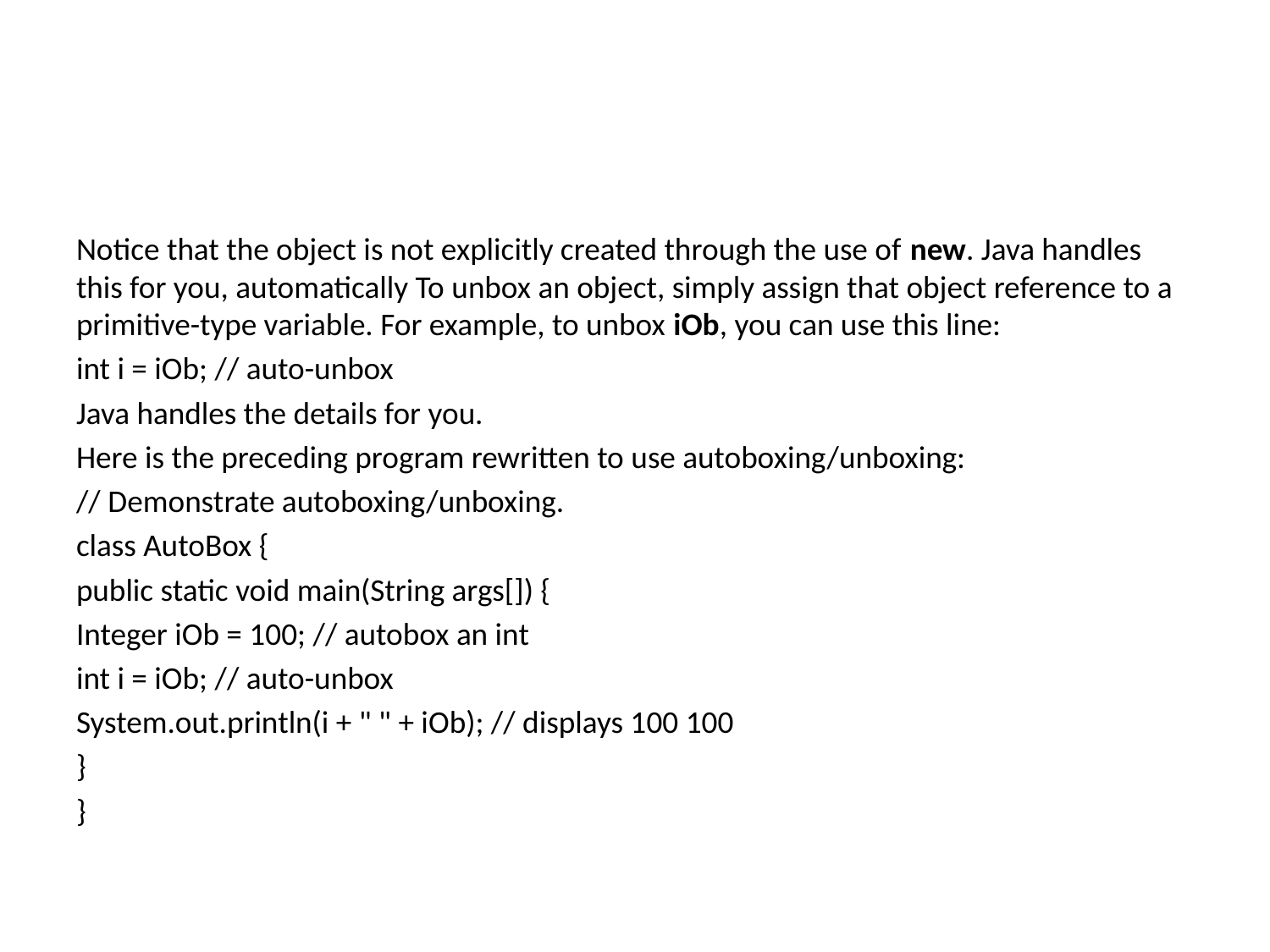

#
Notice that the object is not explicitly created through the use of new. Java handles this for you, automatically To unbox an object, simply assign that object reference to a primitive-type variable. For example, to unbox iOb, you can use this line:
int i = iOb; // auto-unbox
Java handles the details for you.
Here is the preceding program rewritten to use autoboxing/unboxing:
// Demonstrate autoboxing/unboxing.
class AutoBox {
public static void main(String args[]) {
Integer iOb = 100; // autobox an int
int i = iOb; // auto-unbox
System.out.println(i + " " + iOb); // displays 100 100
}
}